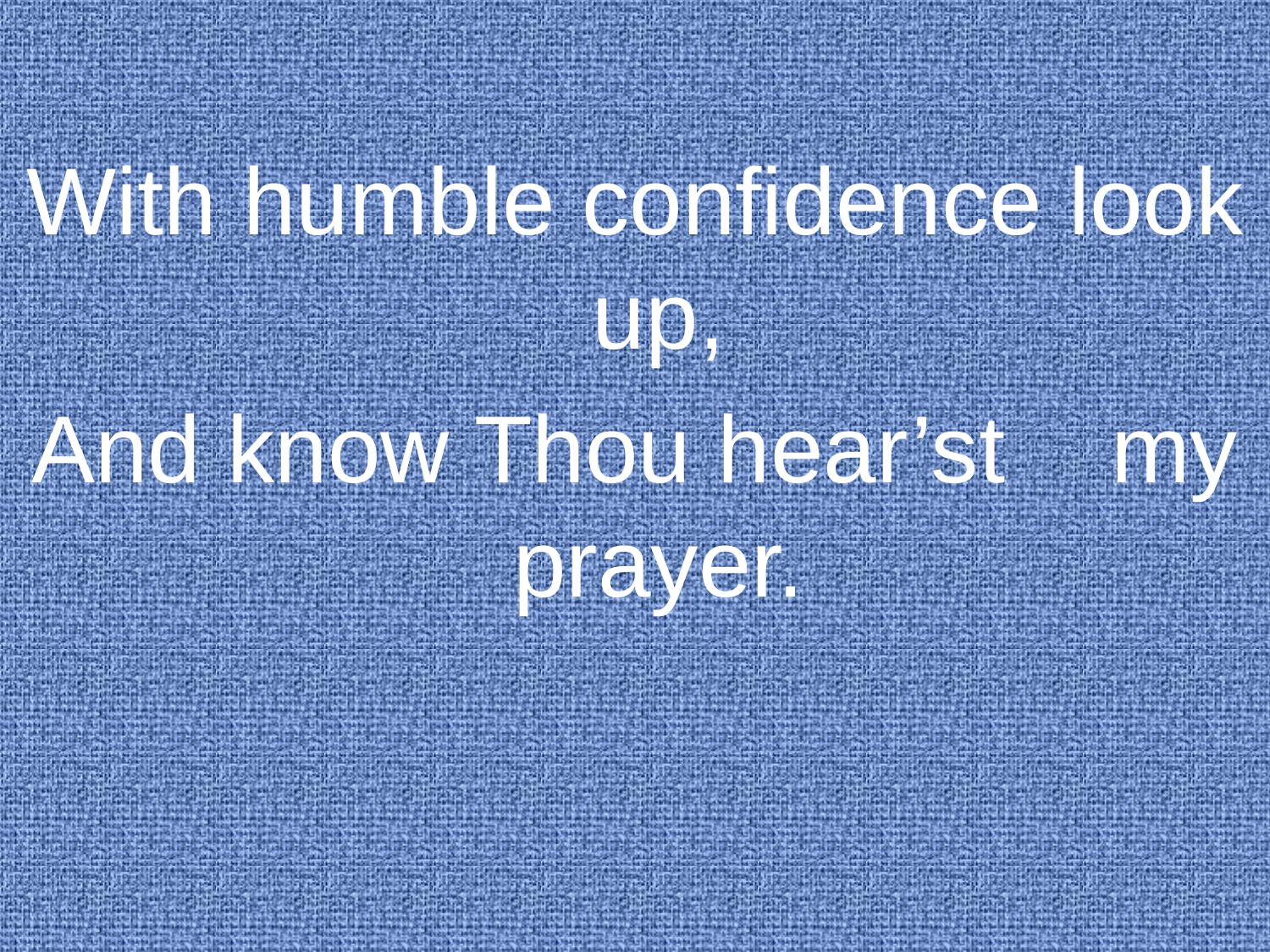

With humble confidence look up,
And know Thou hear’st    my prayer.